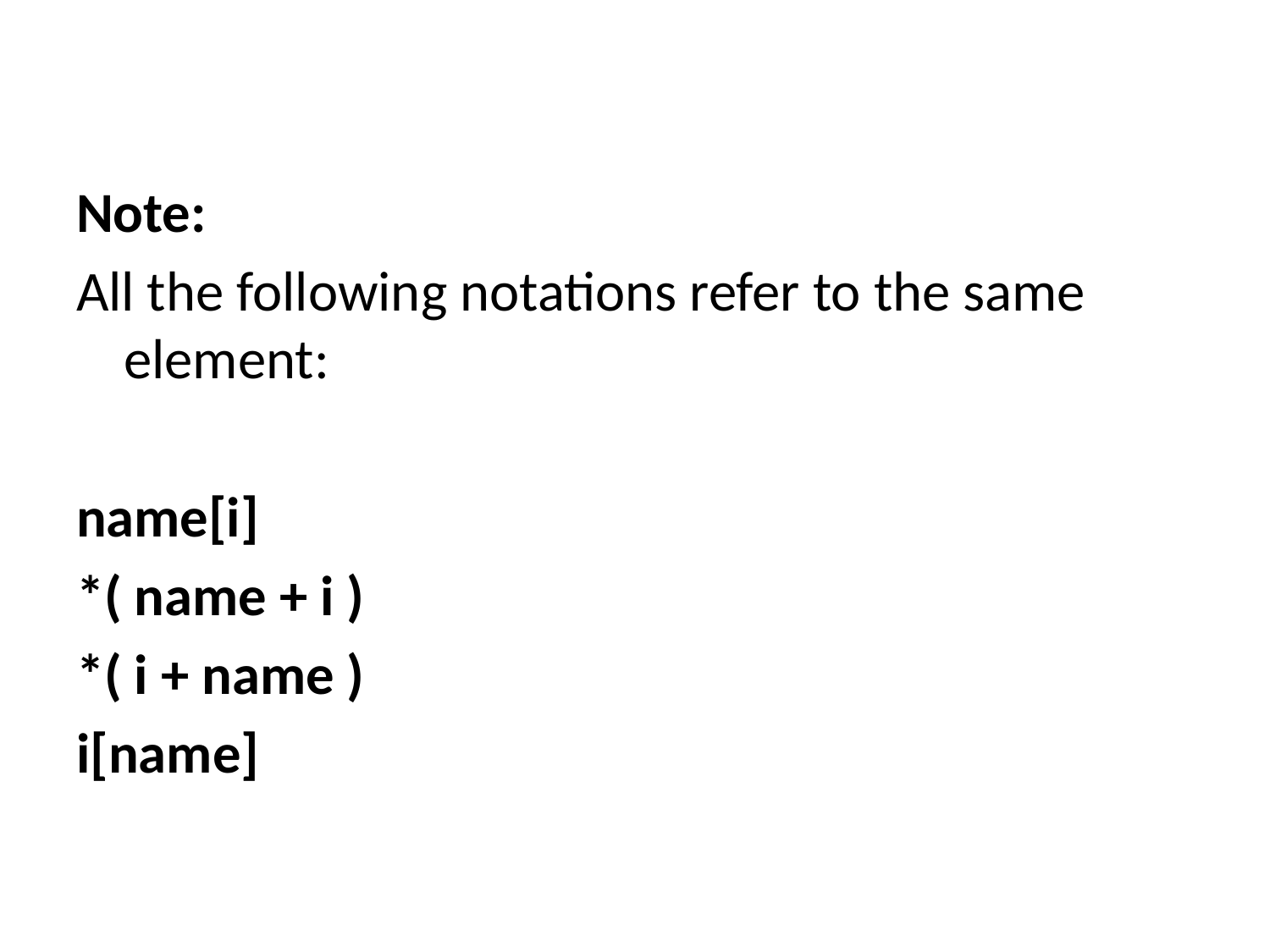

Note:
All the following notations refer to the same element:

name[i]
*( name + i )
*( i + name )
i[name]